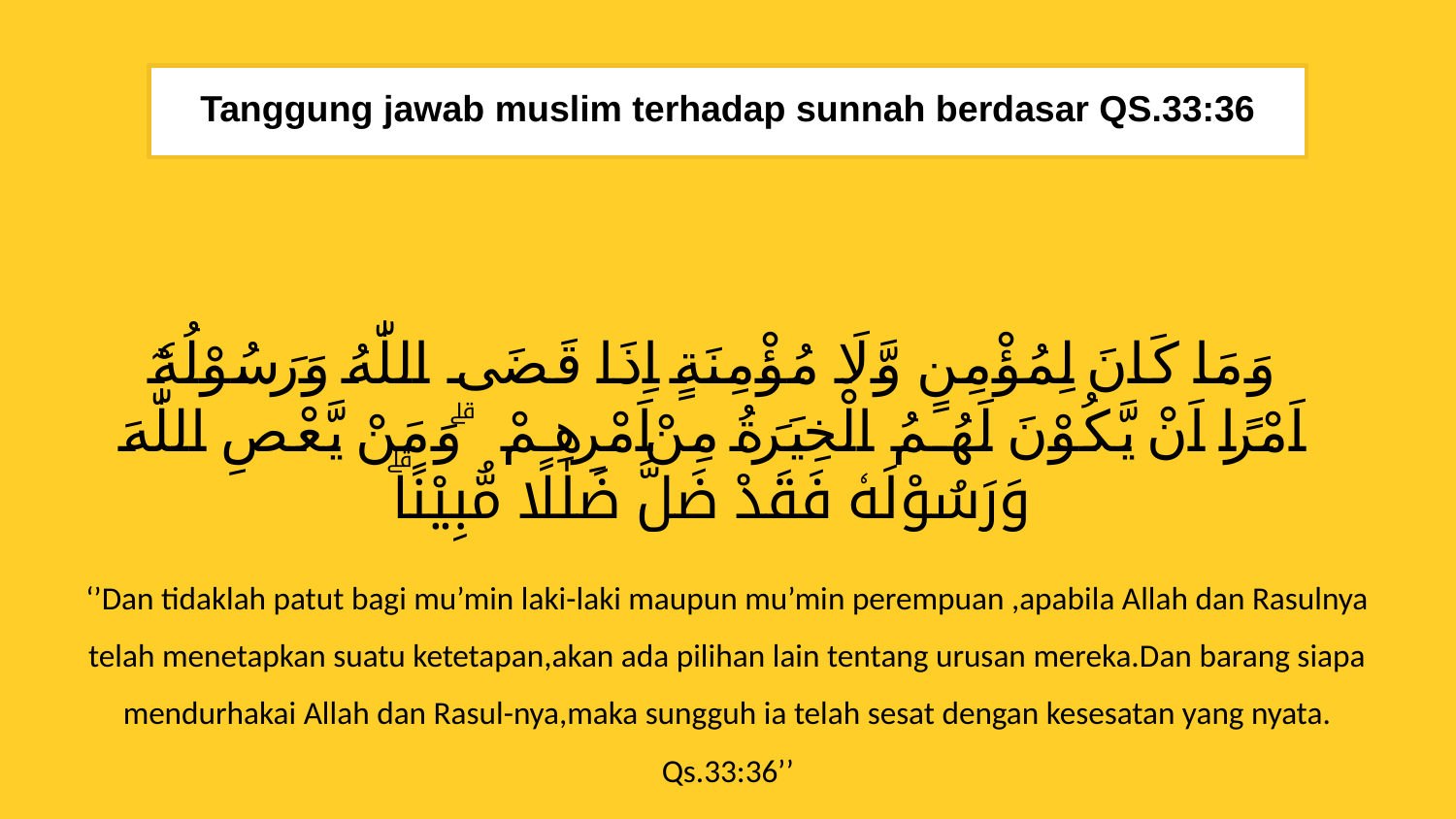

Tanggung jawab muslim terhadap sunnah berdasar QS.33:36

وَمَا كَانَ لِمُؤْمِنٍ وَّلَا مُؤْمِنَةٍ اِذَا قَضَى اللّٰهُ وَرَسُوْلُهٗٓ اَمْرًا اَنْ يَّكُوْنَ لَهُمُ الْخِيَرَةُ مِنْ اَمْرِهِمْ ۗوَمَنْ يَّعْصِ اللّٰهَ وَرَسُوْلَهٗ فَقَدْ ضَلَّ ضَلٰلًا مُّبِيْنًاۗ

‘’Dan tidaklah patut bagi mu’min laki-laki maupun mu’min perempuan ,apabila Allah dan Rasulnya
 telah menetapkan suatu ketetapan,akan ada pilihan lain tentang urusan mereka.Dan barang siapa
mendurhakai Allah dan Rasul-nya,maka sungguh ia telah sesat dengan kesesatan yang nyata.
Qs.33:36’’